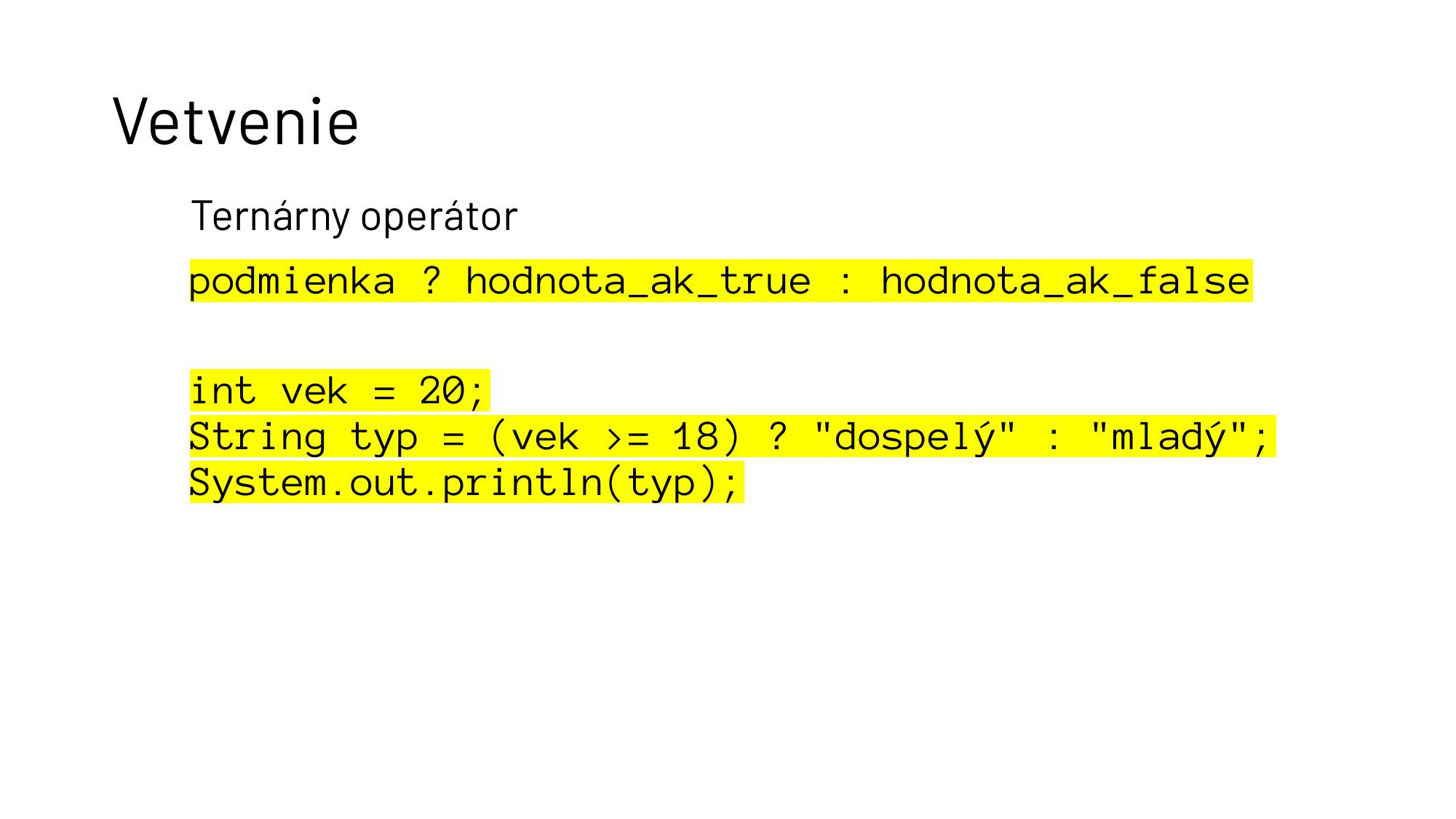

# Vetvenie
Ternárny operátor
podmienka ? hodnota_ak_true : hodnota_ak_false

int vek = 20;
String typ = (vek >= 18) ? "dospelý" : "mladý";
System.out.println(typ);